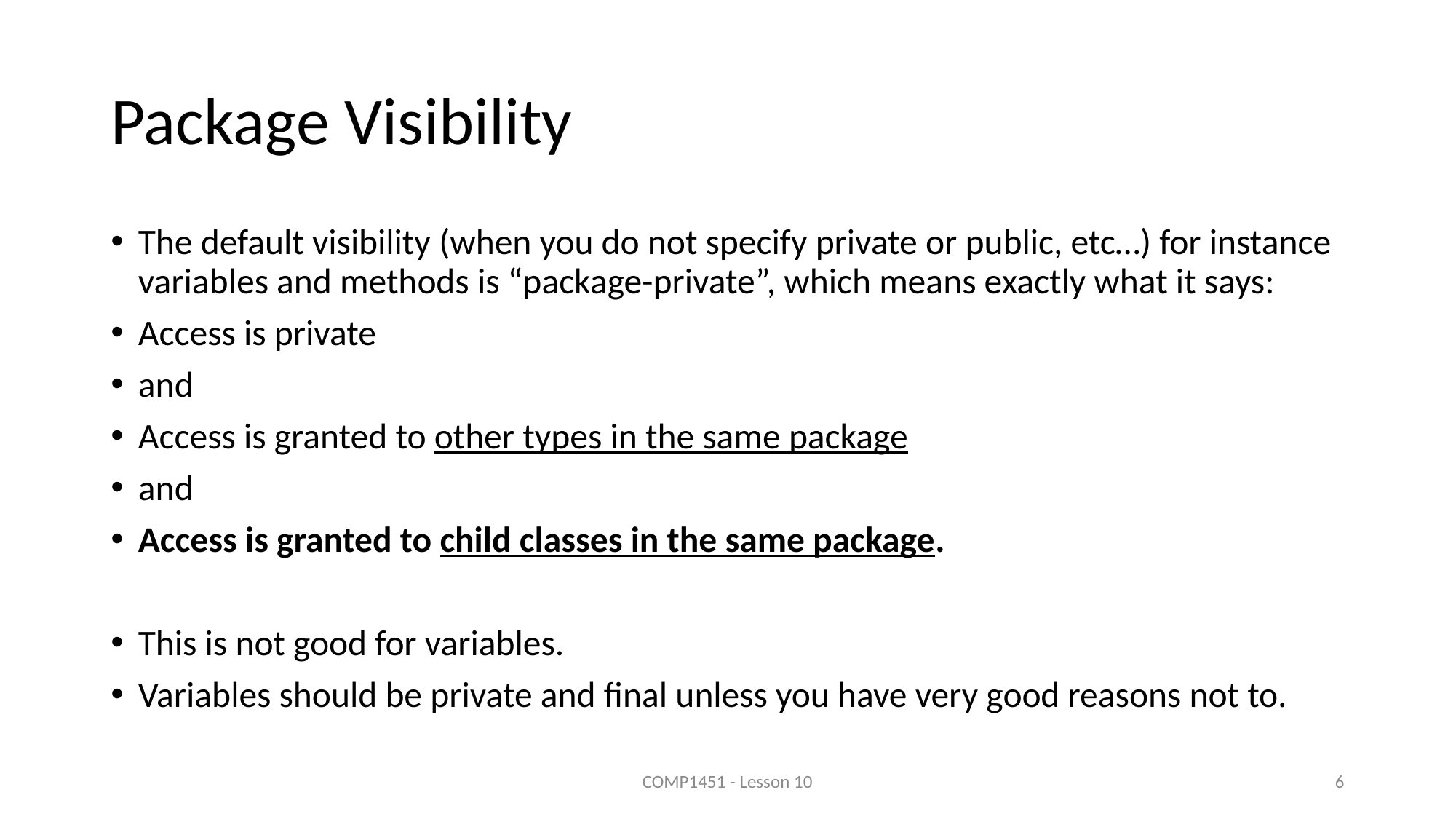

# Package Visibility
The default visibility (when you do not specify private or public, etc…) for instance variables and methods is “package-private”, which means exactly what it says:
Access is private
and
Access is granted to other types in the same package
and
Access is granted to child classes in the same package.

This is not good for variables.
Variables should be private and final unless you have very good reasons not to.
COMP1451 - Lesson 10
6